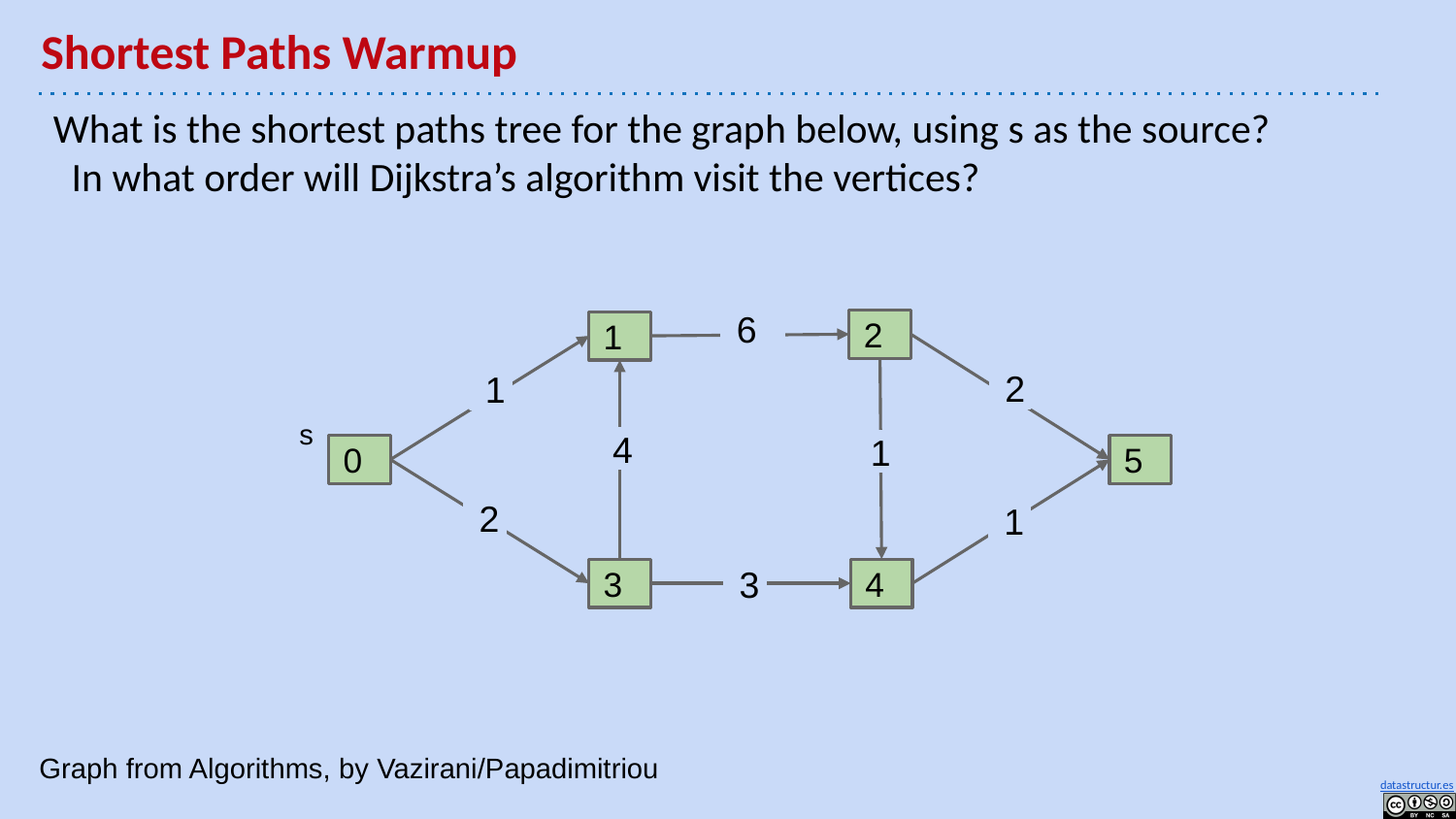

# Shortest Paths Warmup
What is the shortest paths tree for the graph below, using s as the source?                   In what order will Dijkstra’s algorithm visit the vertices?
6
2
1
2
1
s
4
1
0
5
2
1
4
3
3
Graph from Algorithms, by Vazirani/Papadimitriou